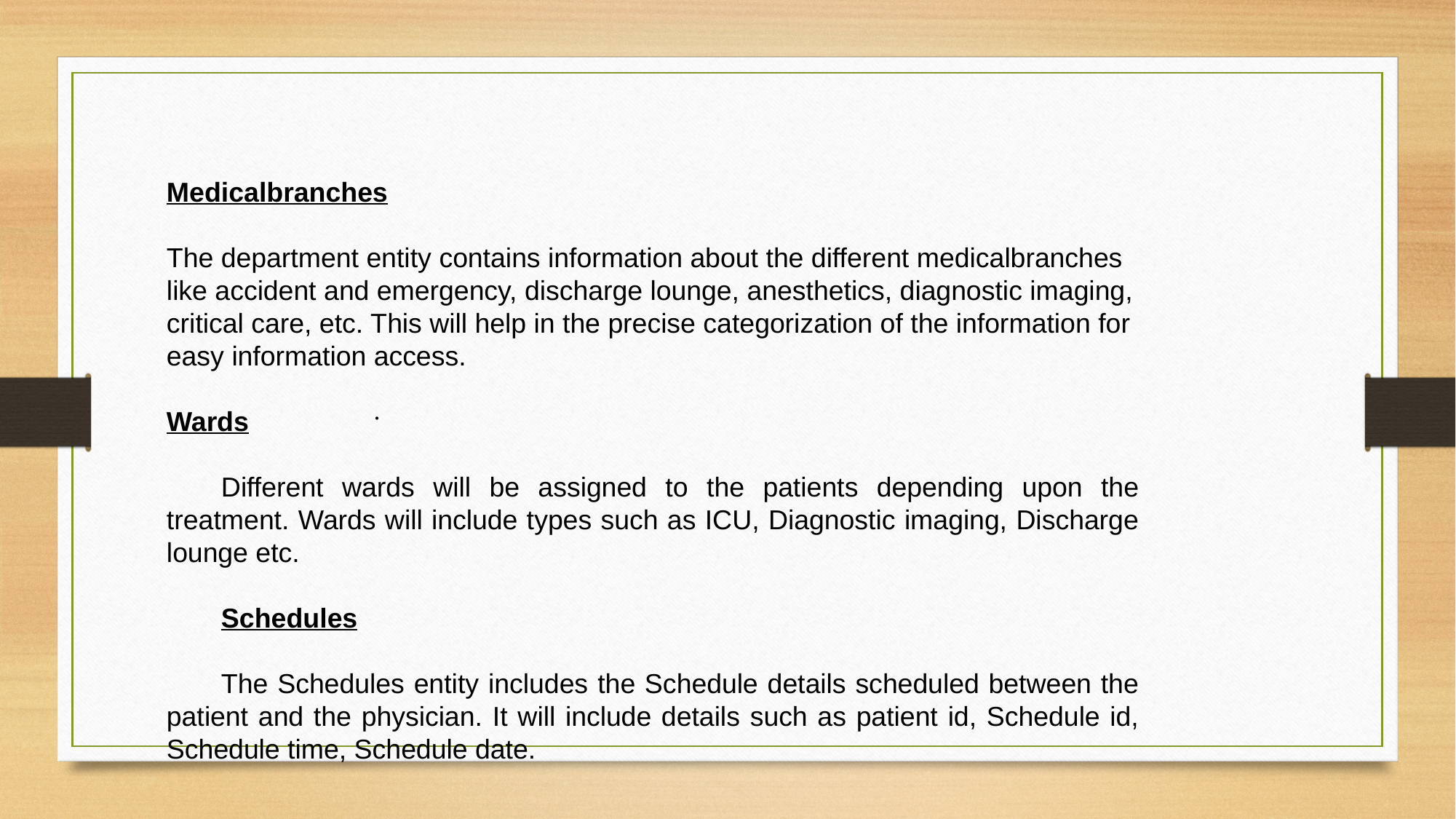

Medicalbranches

The department entity contains information about the different medicalbranches like accident and emergency, discharge lounge, anesthetics, diagnostic imaging, critical care, etc. This will help in the precise categorization of the information for easy information access.

Wards

Different wards will be assigned to the patients depending upon the treatment. Wards will include types such as ICU, Diagnostic imaging, Discharge lounge etc.

Schedules

The Schedules entity includes the Schedule details scheduled between the patient and the physician. It will include details such as patient id, Schedule id, Schedule time, Schedule date.
.